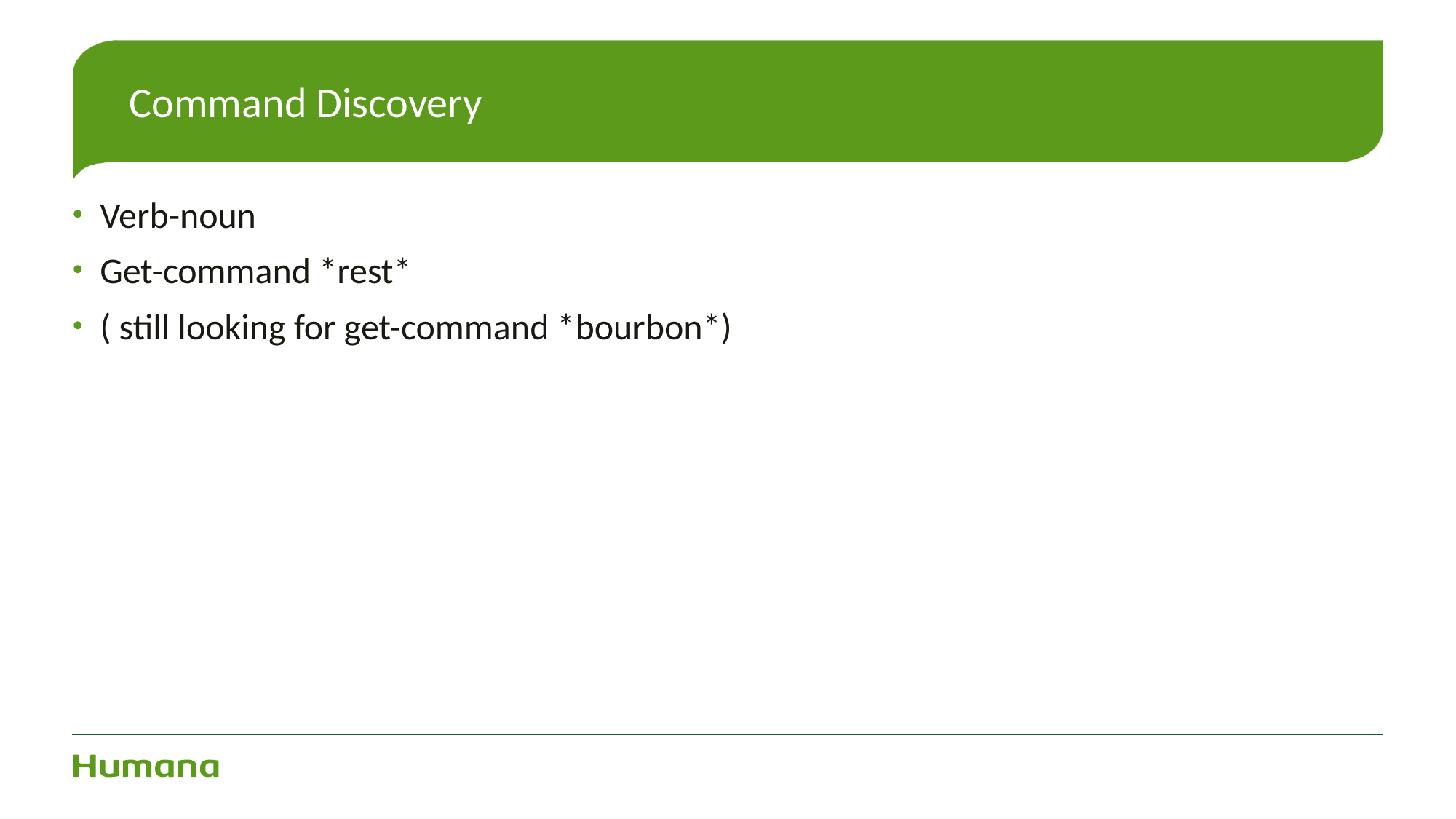

# Command Discovery
Verb-noun
Get-command *rest*
( still looking for get-command *bourbon*)